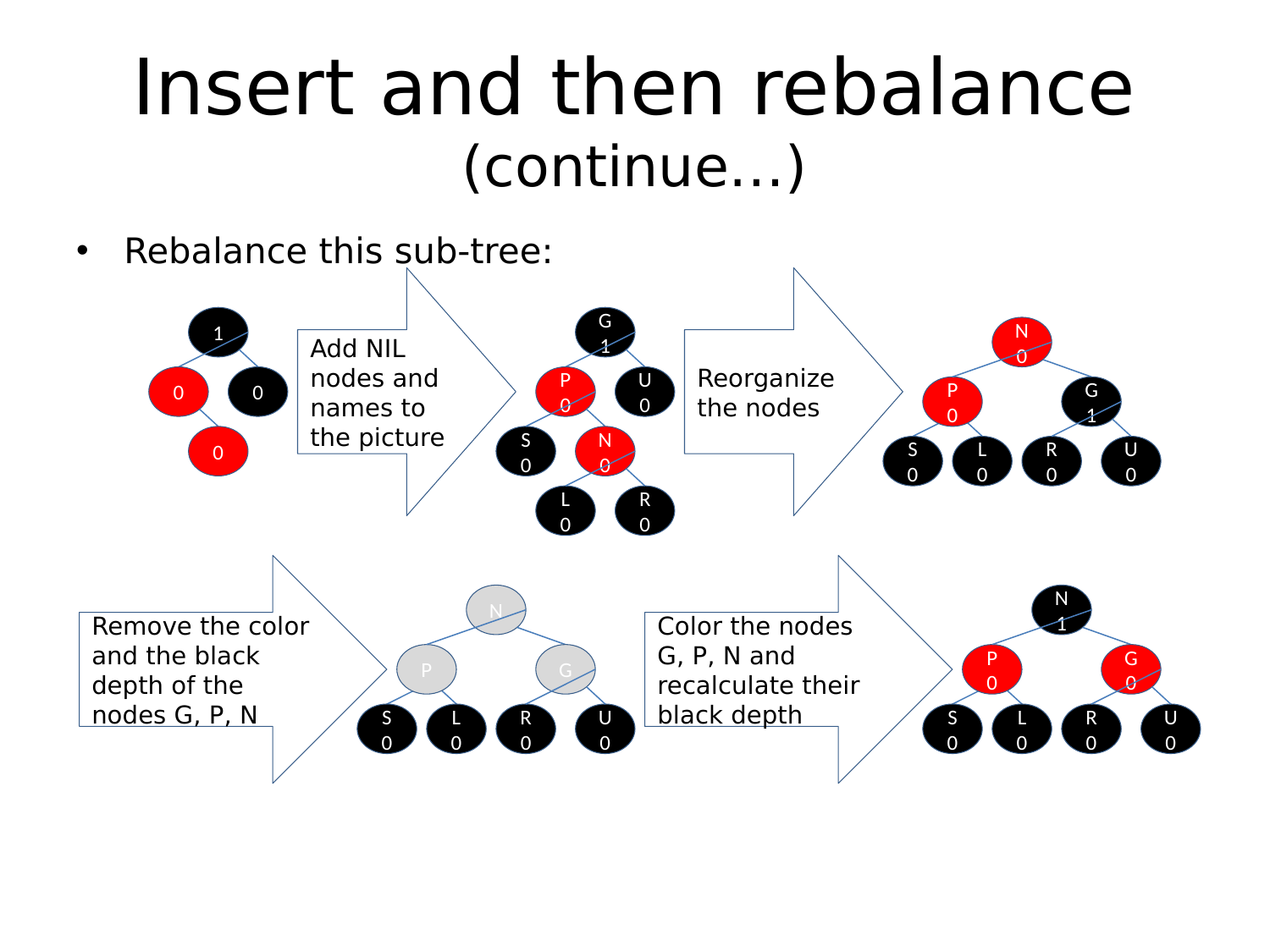

# Insert and then rebalance (continue…)
Rebalance this sub-tree:

Add NIL nodes and names to the picture
Reorganize the nodes
1
G
1
N
0
0
0
P
0
U
0
P
0
G
1
0
S
0
N
0
R
0
S
0
L
0
U
0
L
0
R
0
Remove the color and the black depth of the nodes G, P, N
Color the nodes G, P, N and recalculate their black depth
N
N
1
P
G
P
0
G
0
R
0
R
0
S
0
L
0
U
0
S
0
L
0
U
0